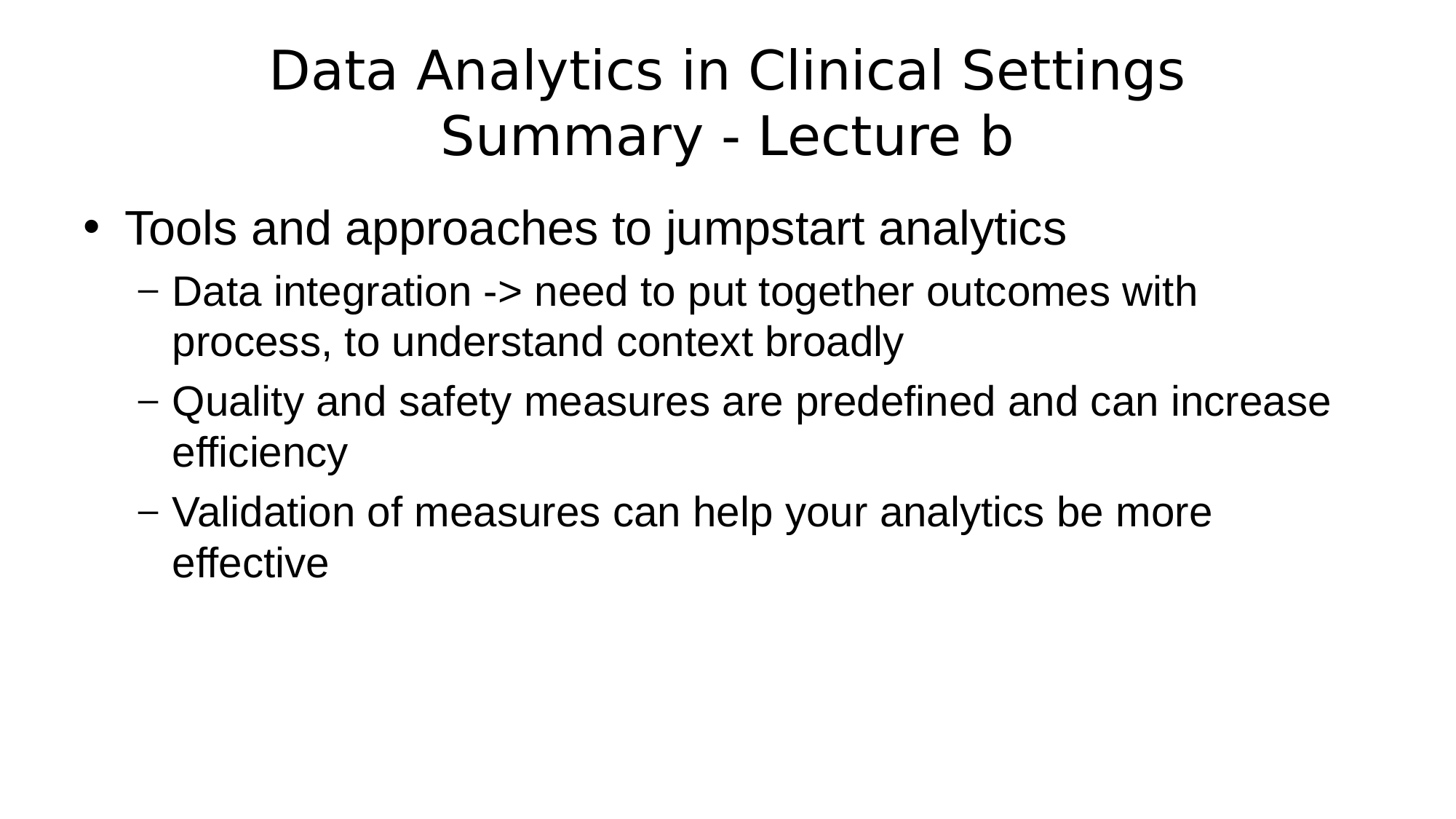

# Data Analytics in Clinical Settings Summary - Lecture b
Tools and approaches to jumpstart analytics
Data integration -> need to put together outcomes with process, to understand context broadly
Quality and safety measures are predefined and can increase efficiency
Validation of measures can help your analytics be more effective